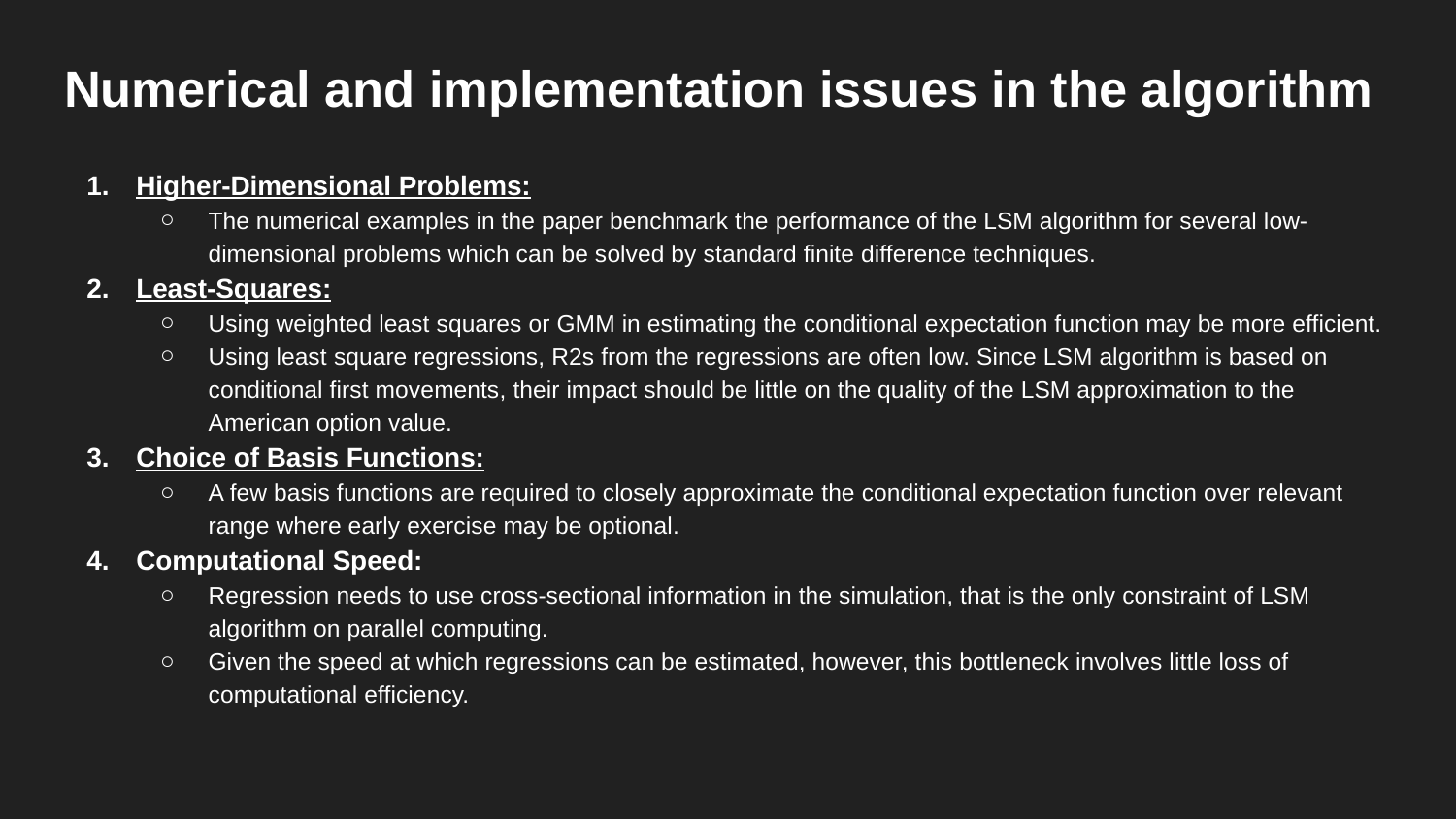

# Numerical and implementation issues in the algorithm
Higher-Dimensional Problems:
The numerical examples in the paper benchmark the performance of the LSM algorithm for several low-dimensional problems which can be solved by standard finite difference techniques.
Least-Squares:
Using weighted least squares or GMM in estimating the conditional expectation function may be more efficient.
Using least square regressions, R2s from the regressions are often low. Since LSM algorithm is based on conditional first movements, their impact should be little on the quality of the LSM approximation to the American option value.
Choice of Basis Functions:
A few basis functions are required to closely approximate the conditional expectation function over relevant range where early exercise may be optional.
Computational Speed:
Regression needs to use cross-sectional information in the simulation, that is the only constraint of LSM algorithm on parallel computing.
Given the speed at which regressions can be estimated, however, this bottleneck involves little loss of computational efficiency.